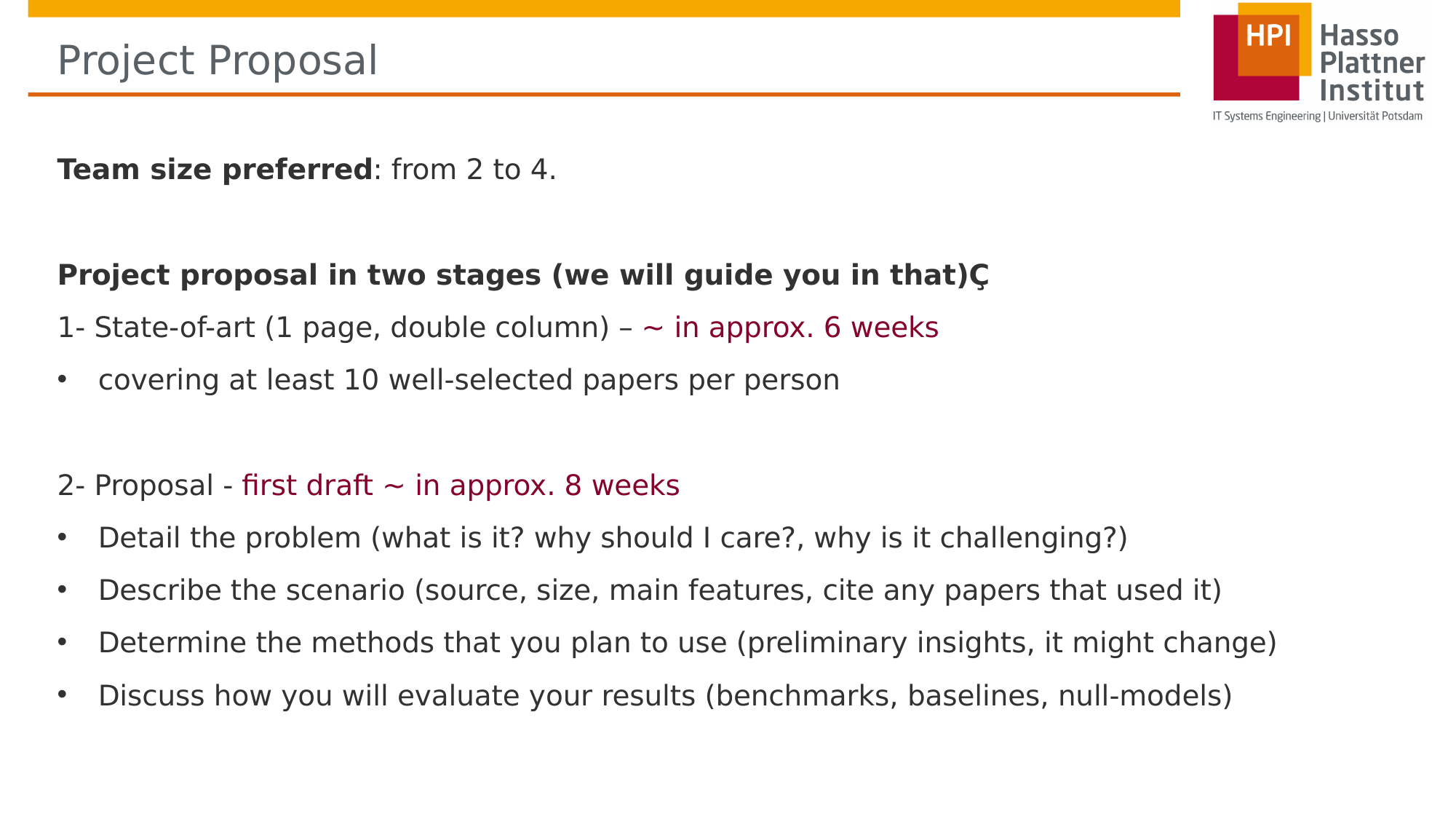

# Project Proposal
Team size preferred: from 2 to 4.

Project proposal in two stages (we will guide you in that)Ç
1- State-of-art (1 page, double column) – ~ in approx. 6 weeks
covering at least 10 well-selected papers per person

2- Proposal - first draft ~ in approx. 8 weeks
Detail the problem (what is it? why should I care?, why is it challenging?)
Describe the scenario (source, size, main features, cite any papers that used it)
Determine the methods that you plan to use (preliminary insights, it might change)
Discuss how you will evaluate your results (benchmarks, baselines, null-models)